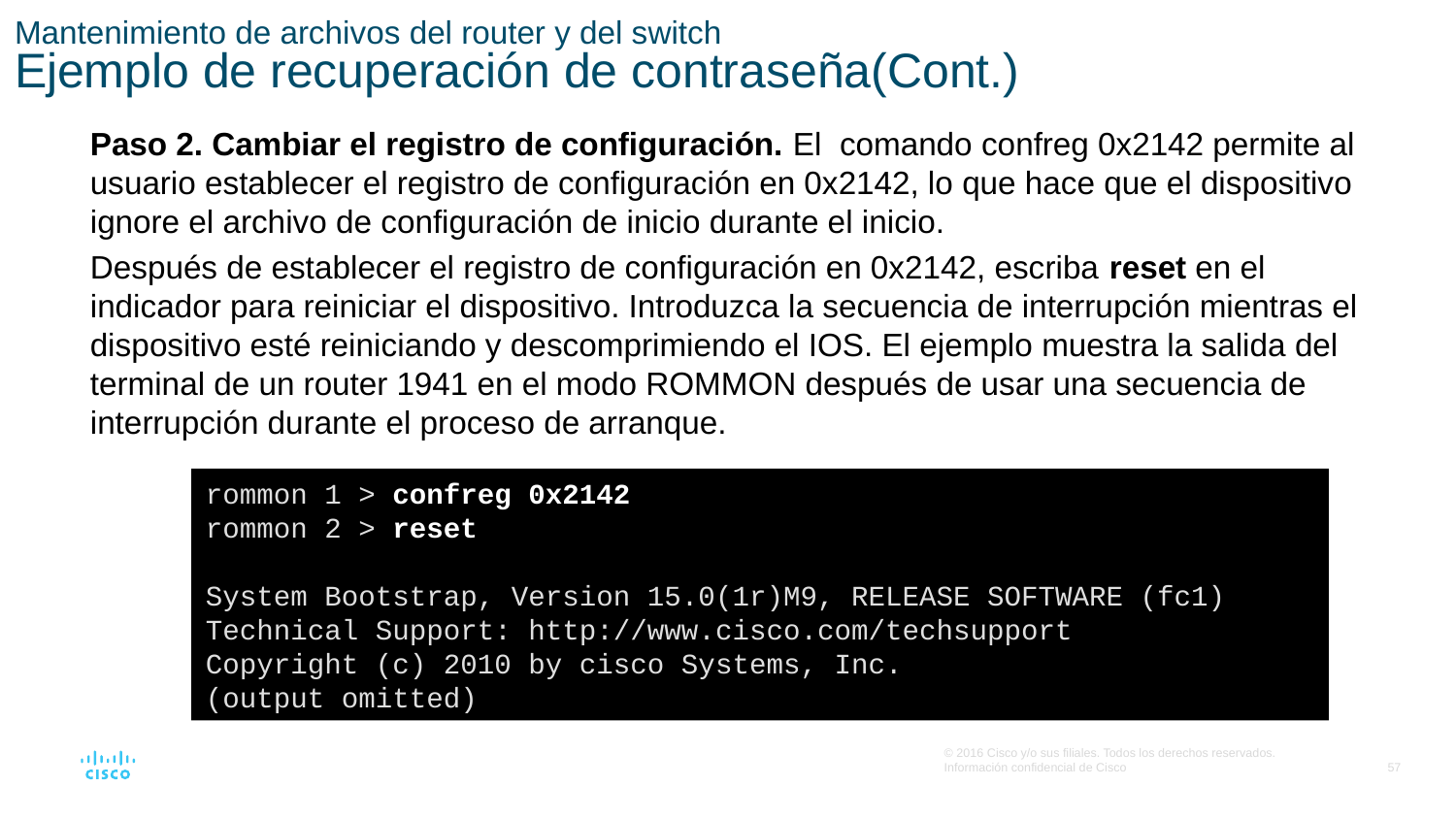

# Mantenimiento de archivos del router y del switch Ejemplo de recuperación de contraseña(Cont.)
Paso 2. Cambiar el registro de configuración. El  comando confreg 0x2142 permite al usuario establecer el registro de configuración en 0x2142, lo que hace que el dispositivo ignore el archivo de configuración de inicio durante el inicio.
Después de establecer el registro de configuración en 0x2142, escriba reset en el indicador para reiniciar el dispositivo. Introduzca la secuencia de interrupción mientras el dispositivo esté reiniciando y descomprimiendo el IOS. El ejemplo muestra la salida del terminal de un router 1941 en el modo ROMMON después de usar una secuencia de interrupción durante el proceso de arranque.

rommon 1 > confreg 0x2142
rommon 2 > reset

System Bootstrap, Version 15.0(1r)M9, RELEASE SOFTWARE (fc1)
Technical Support: http://www.cisco.com/techsupport
Copyright (c) 2010 by cisco Systems, Inc.
(output omitted)